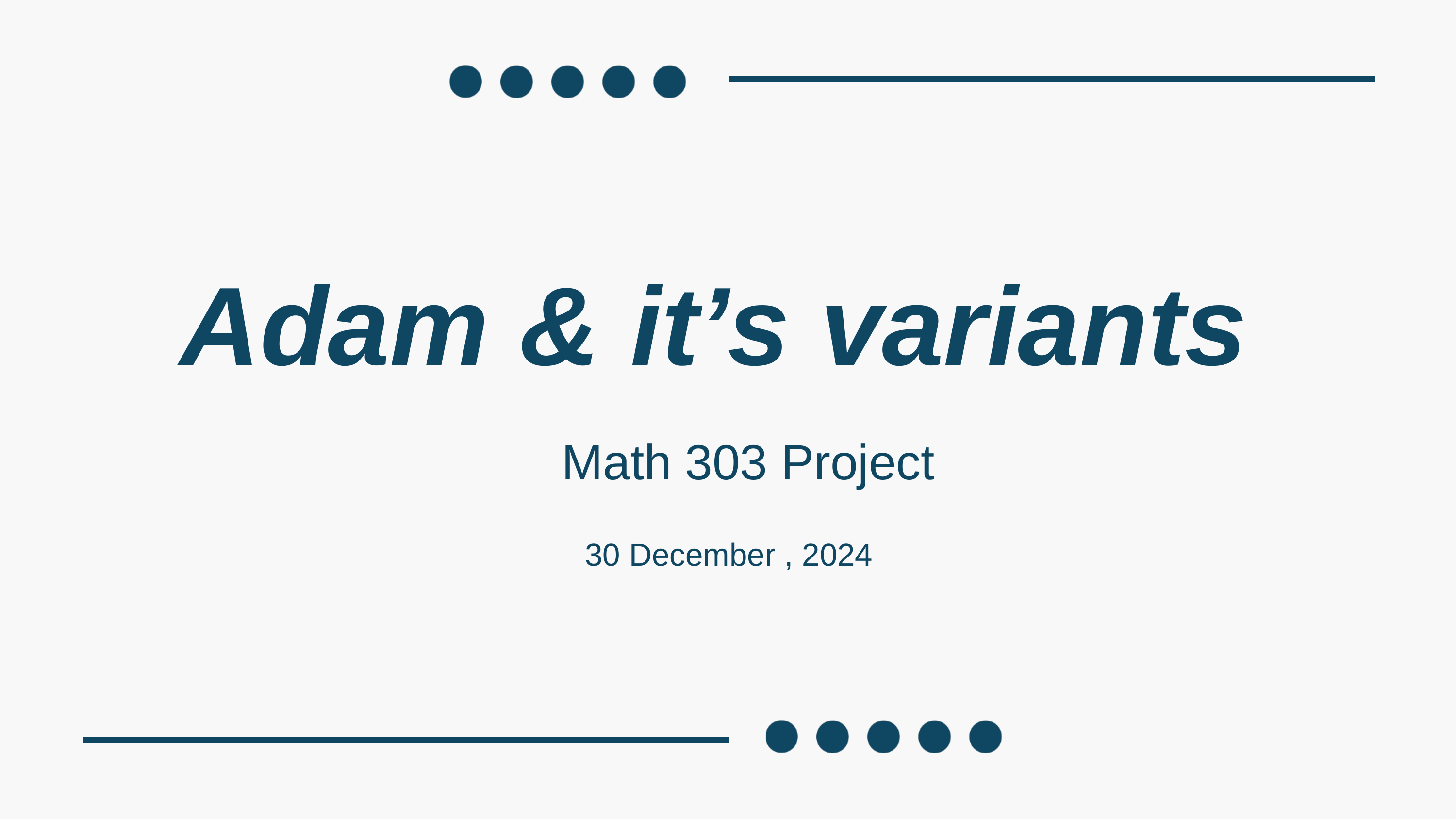

Adam & it’s variants
Math 303 Project
30 December , 2024